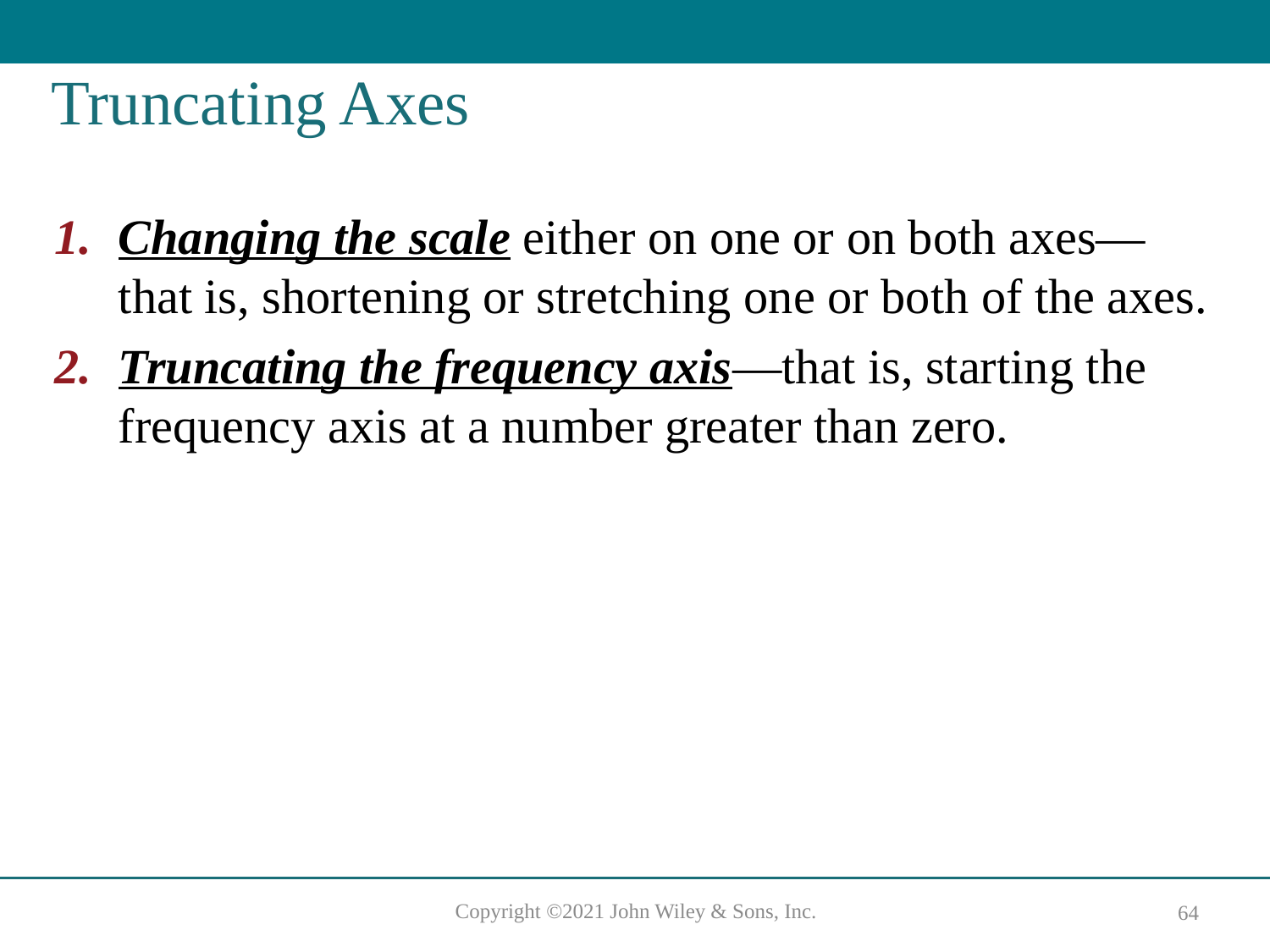

# Truncating Axes
Changing the scale either on one or on both axes—that is, shortening or stretching one or both of the axes.
Truncating the frequency axis—that is, starting the frequency axis at a number greater than zero.